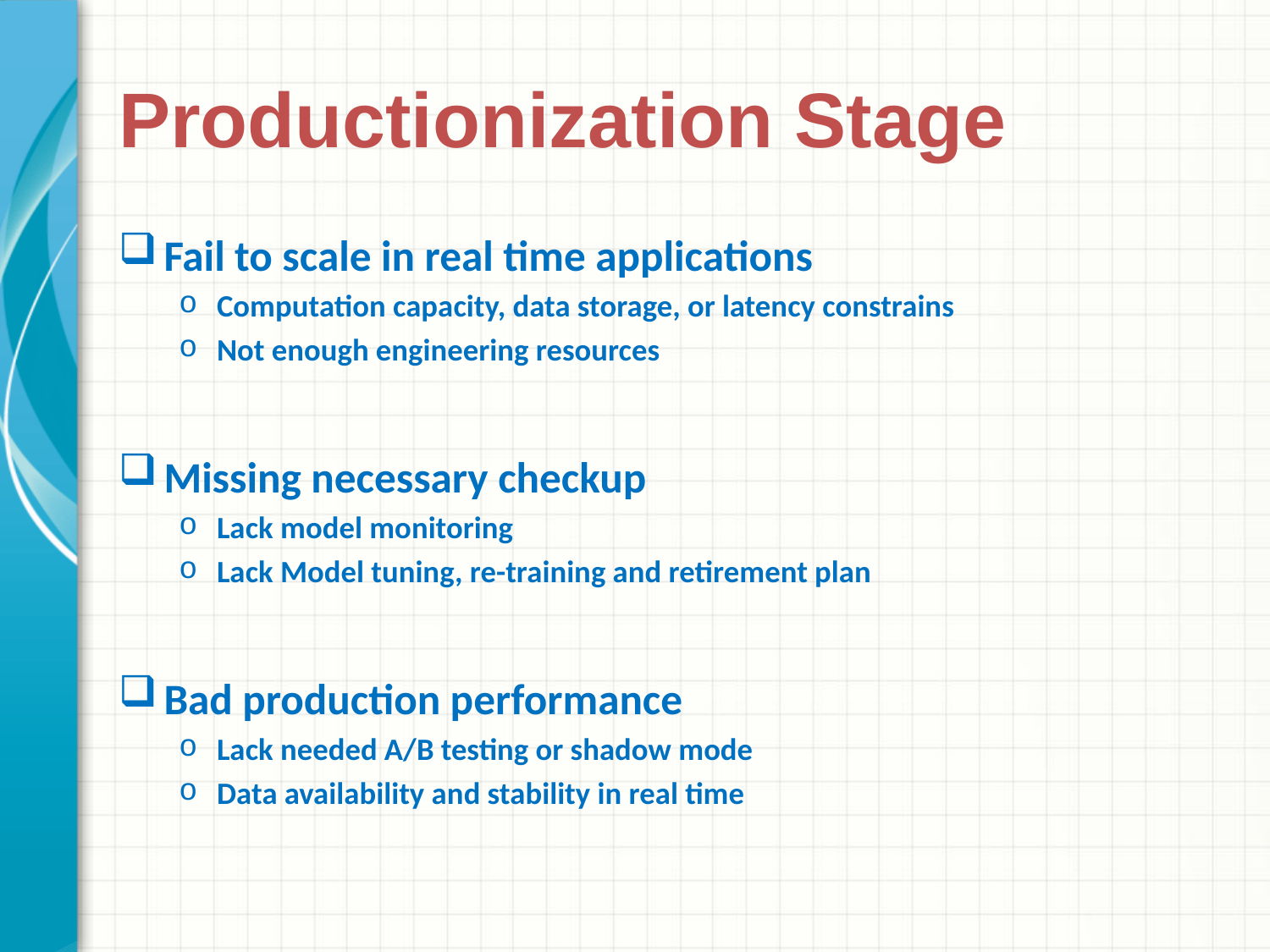

# Productionization Stage
Fail to scale in real time applications
Computation capacity, data storage, or latency constrains
Not enough engineering resources

Missing necessary checkup
Lack model monitoring
Lack Model tuning, re-training and retirement plan

Bad production performance
Lack needed A/B testing or shadow mode
Data availability and stability in real time